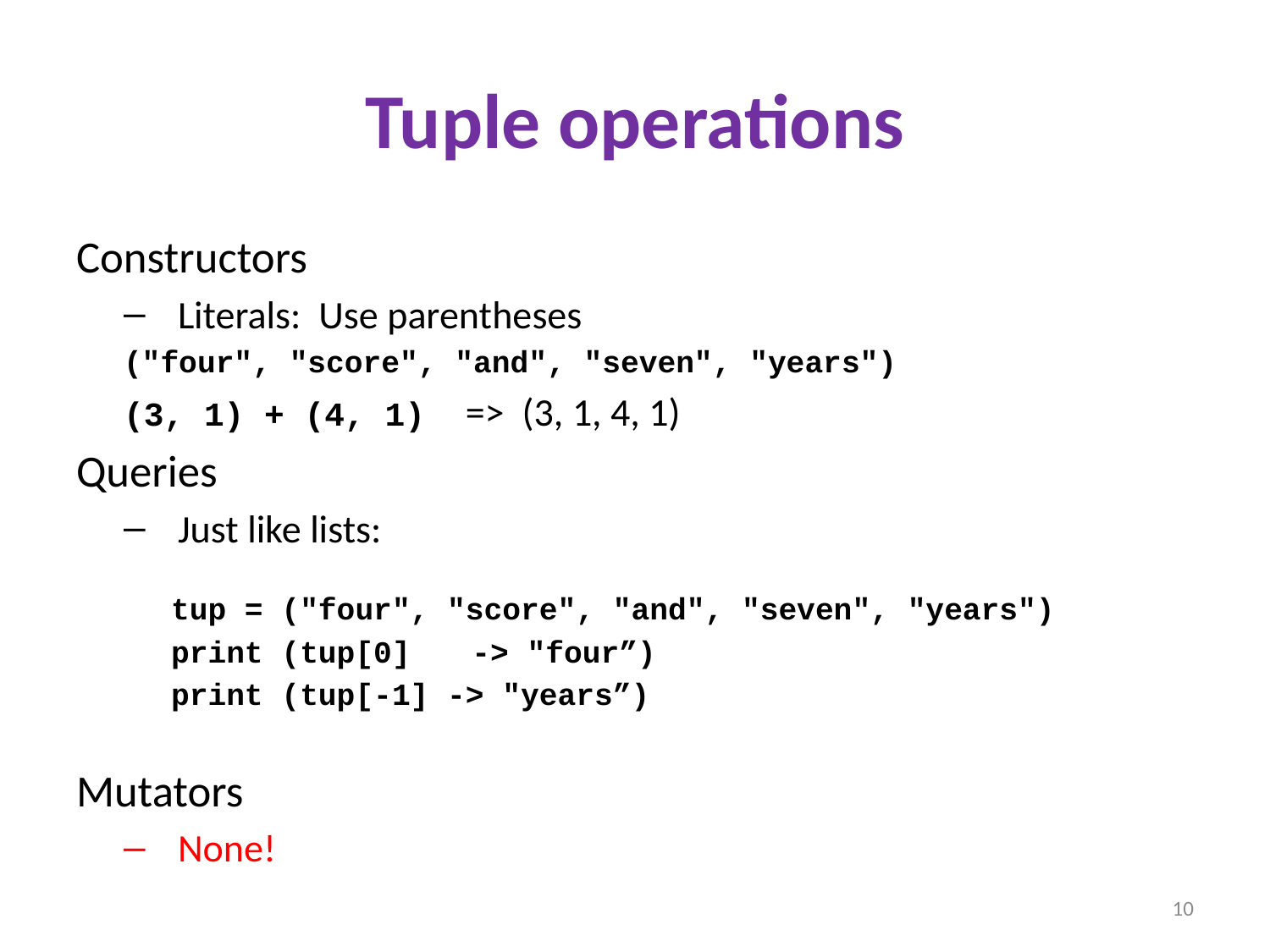

# Tuple operations
Constructors
Literals:  Use parentheses
("four", "score", "and", "seven", "years")
(3, 1) + (4, 1)  =>  (3, 1, 4, 1)
Queries
Just like lists:

tup = ("four", "score", "and", "seven", "years")
print (tup[0]	-> "four”)
print (tup[-1] -> "years”)

Mutators
None!

10